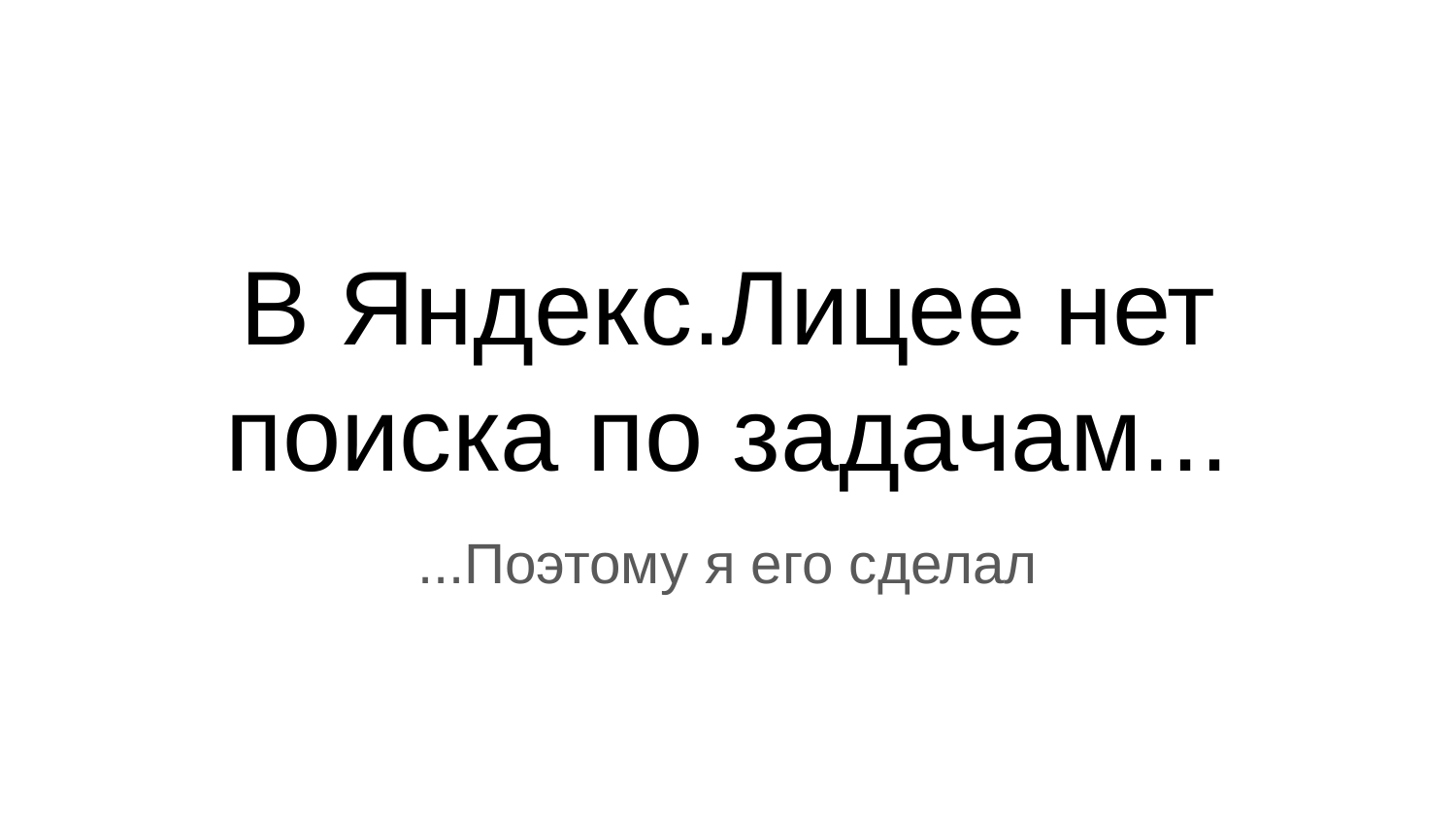

# В Яндекс.Лицее нет поиска по задачам...
...Поэтому я его сделал